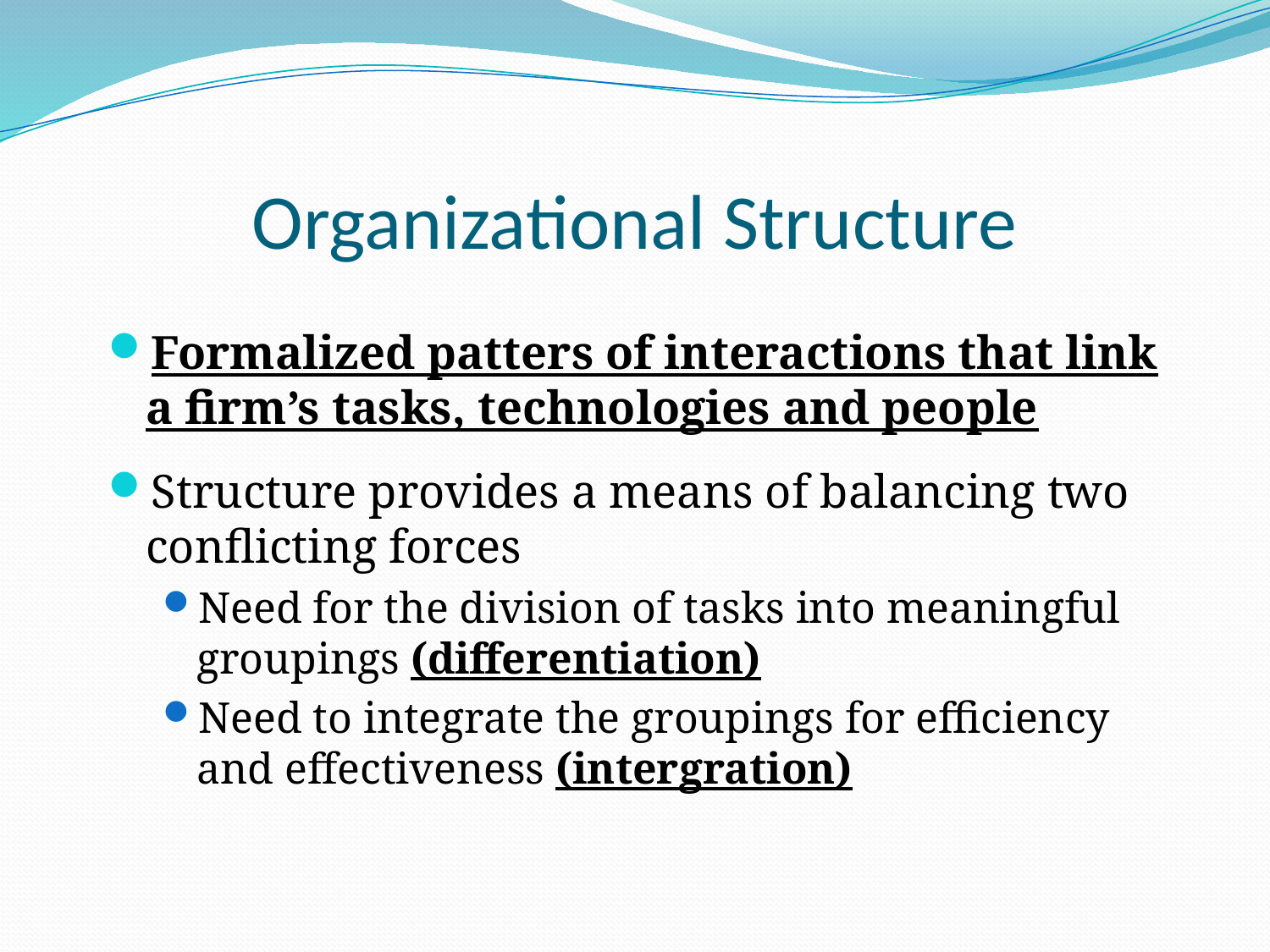

# Organizational Structure
Formalized patters of interactions that link a firm’s tasks, technologies and people

Structure provides a means of balancing two conflicting forces
Need for the division of tasks into meaningful groupings (differentiation)
Need to integrate the groupings for efficiency and effectiveness (intergration)